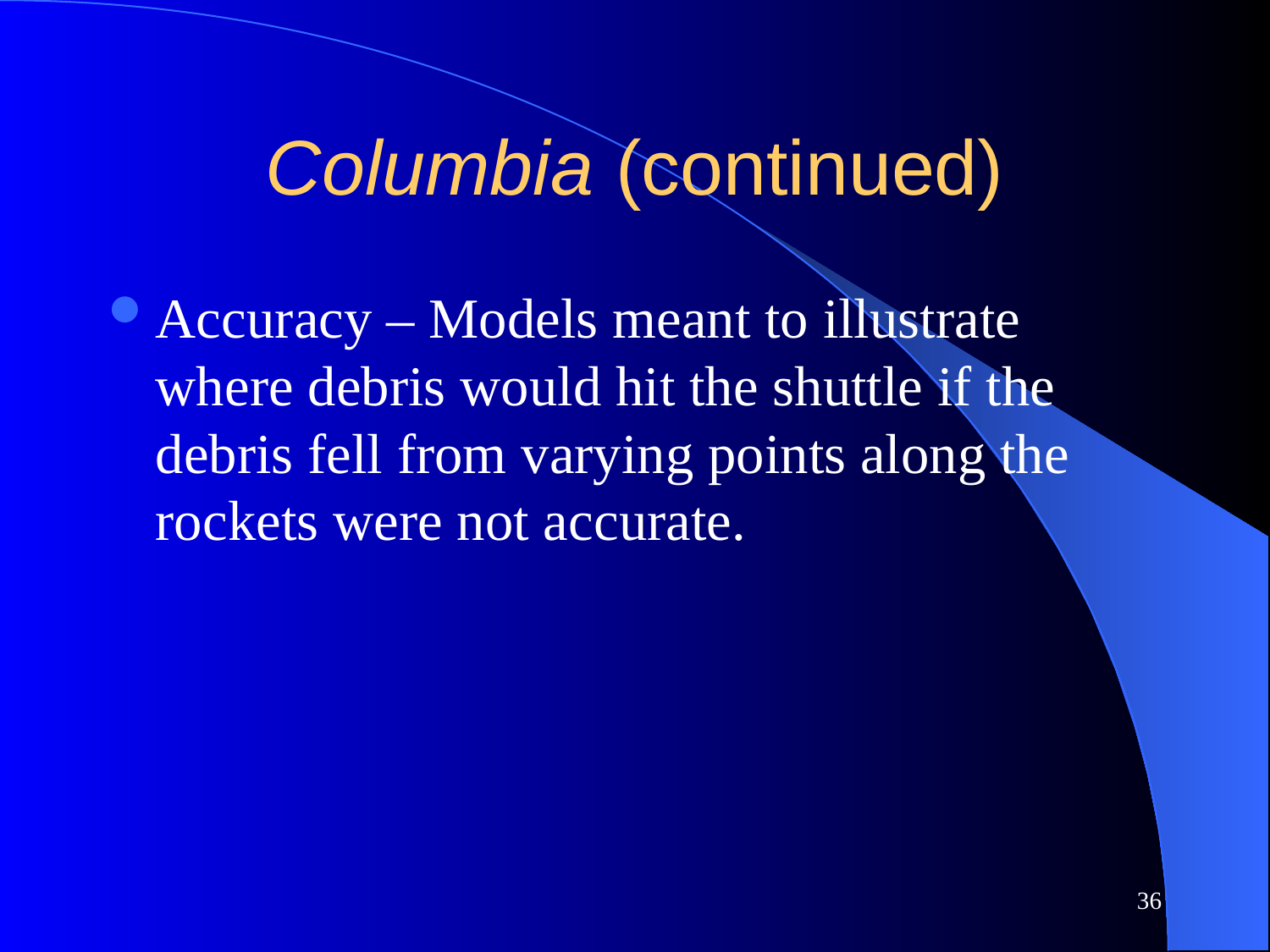

# Columbia (continued)
Accuracy – Models meant to illustrate where debris would hit the shuttle if the debris fell from varying points along the rockets were not accurate.
36